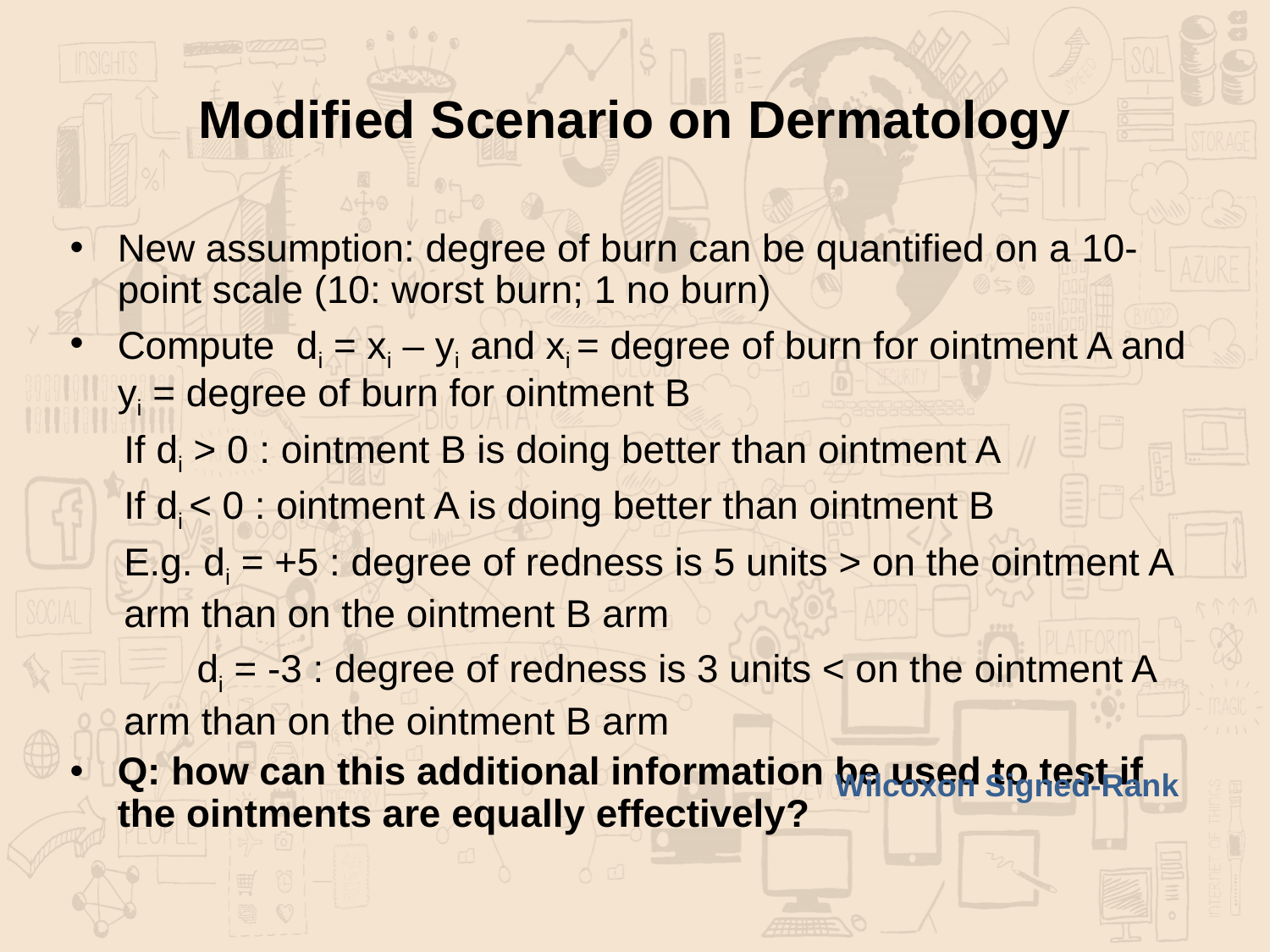

# Modified Scenario on Dermatology
New assumption: degree of burn can be quantified on a 10-point scale (10: worst burn; 1 no burn)
Compute  di = xi – yi and xi = degree of burn for ointment A and yi = degree of burn for ointment B
     If di > 0 : ointment B is doing better than ointment A
     If di < 0 : ointment A is doing better than ointment B
     E.g. di = +5 : degree of redness is 5 units > on the ointment A
     arm than on the ointment B arm
 	di = -3 : degree of redness is 3 units < on the ointment A
     arm than on the ointment B arm
Q: how can this additional information be used to test if the ointments are equally effectively?
Wilcoxon Signed-Rank